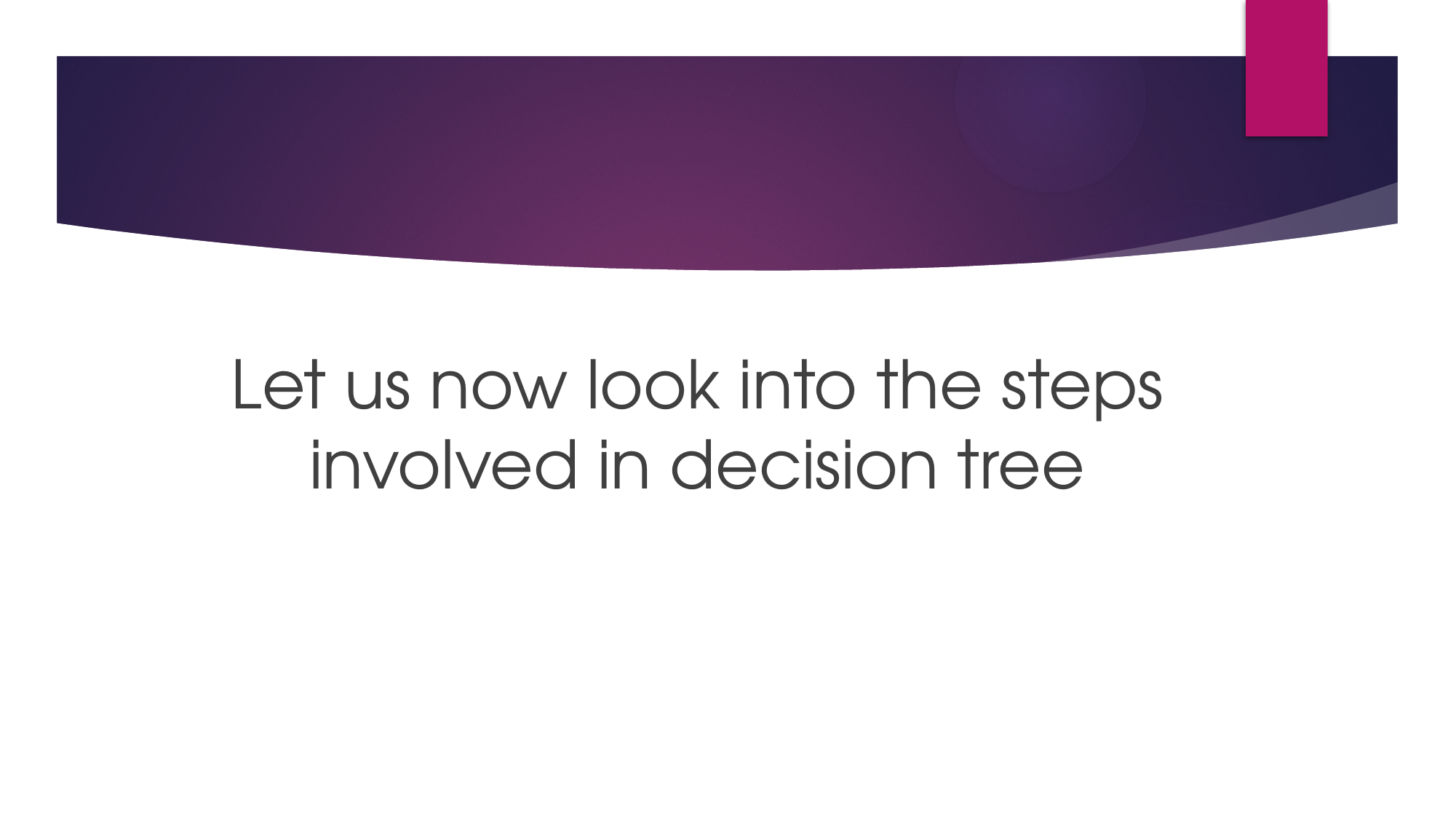

#
Let us now look into the steps involved in decision tree